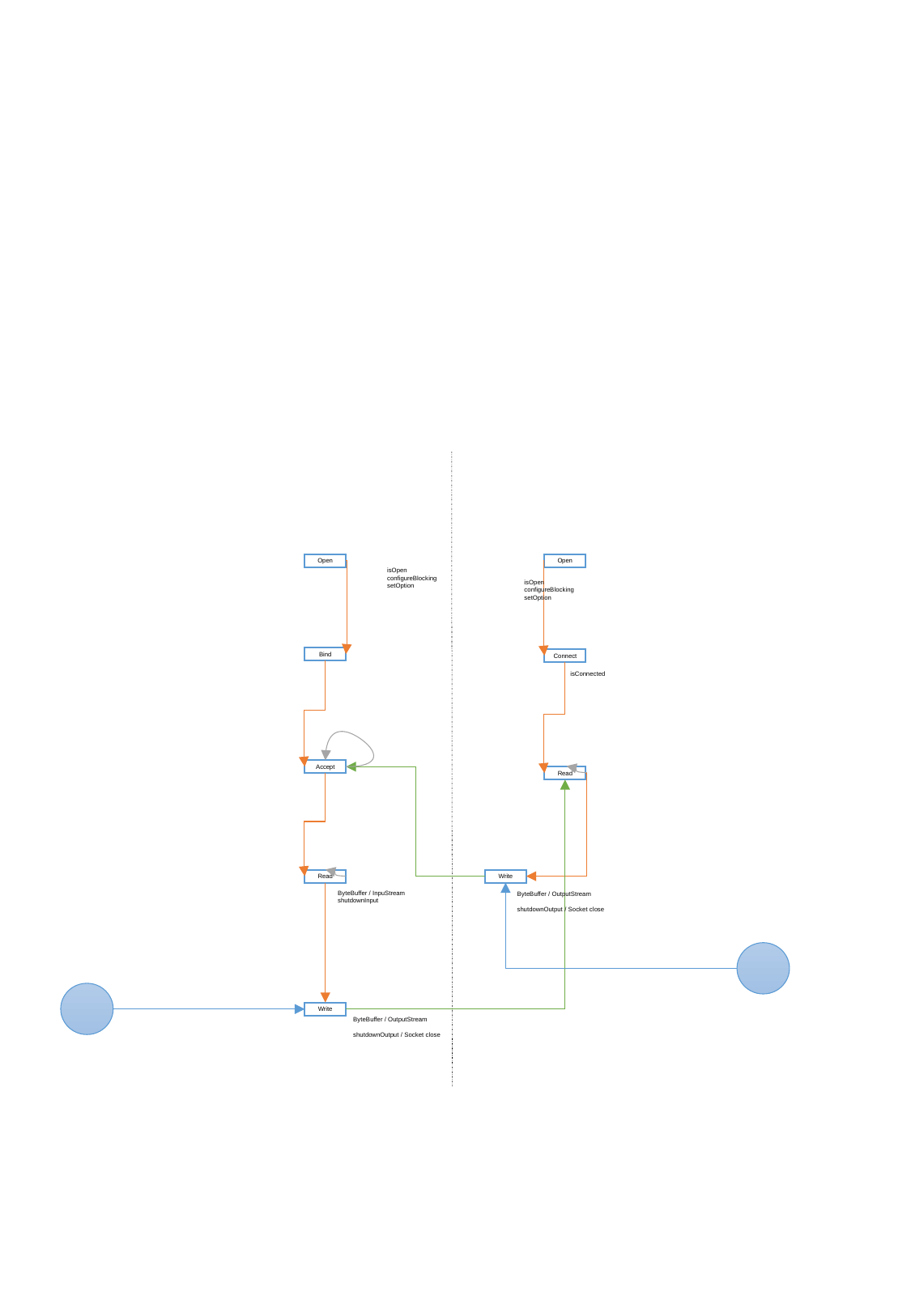

Open
Open
isOpen
configureBlocking
setOption
isOpen
configureBlocking
setOption

Bind
Connect
isConnected

Accept
Read
Read
Write
ByteBuffer / InpuStream
shutdownInput
ByteBuffer / OutputStream

shutdownOutput / Socket close

Write
ByteBuffer / OutputStream

shutdownOutput / Socket close